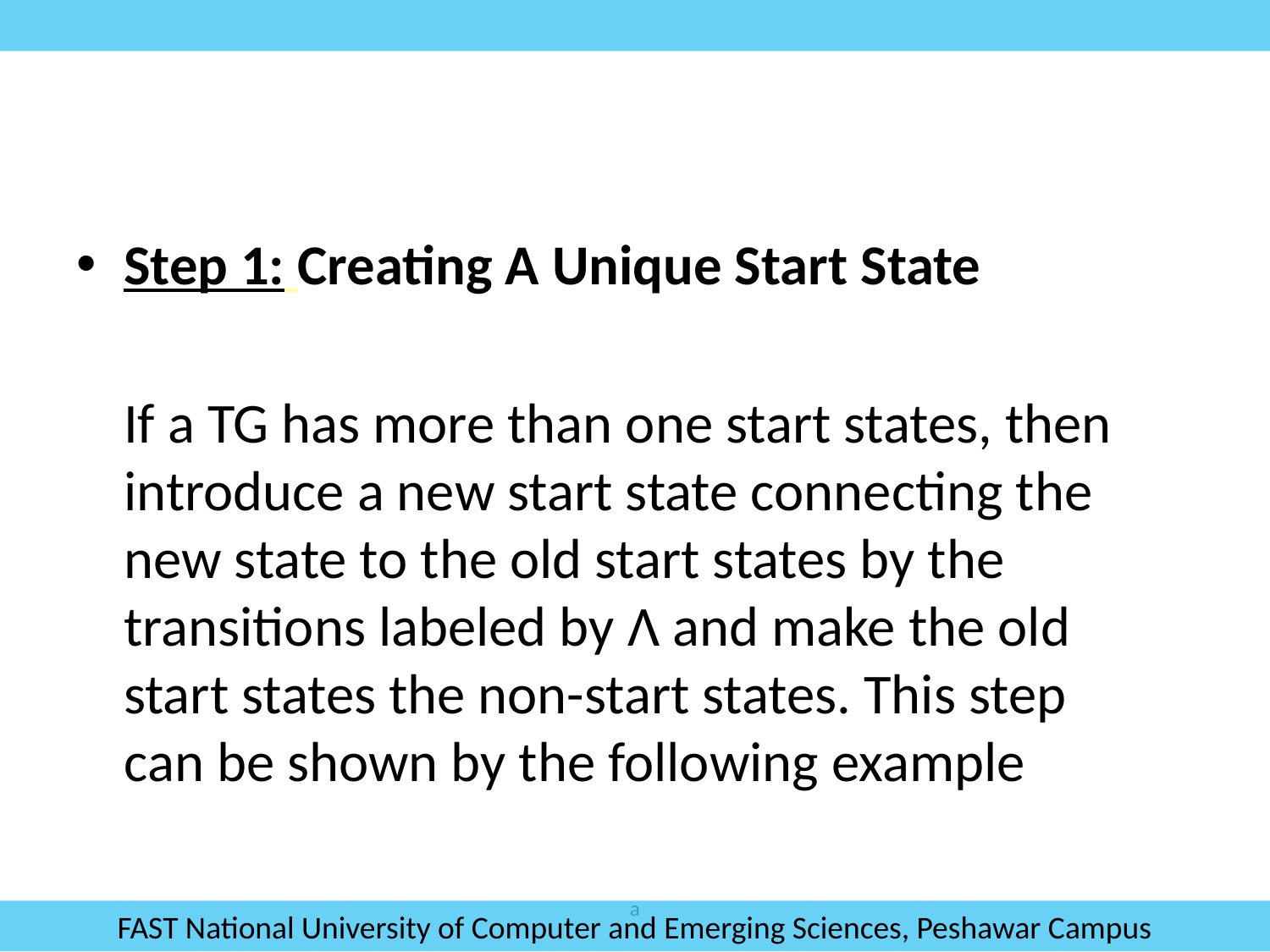

#
Step 1: Creating A Unique Start State

	If a TG has more than one start states, then introduce a new start state connecting the new state to the old start states by the transitions labeled by Λ and make the old start states the non-start states. This step can be shown by the following example
a